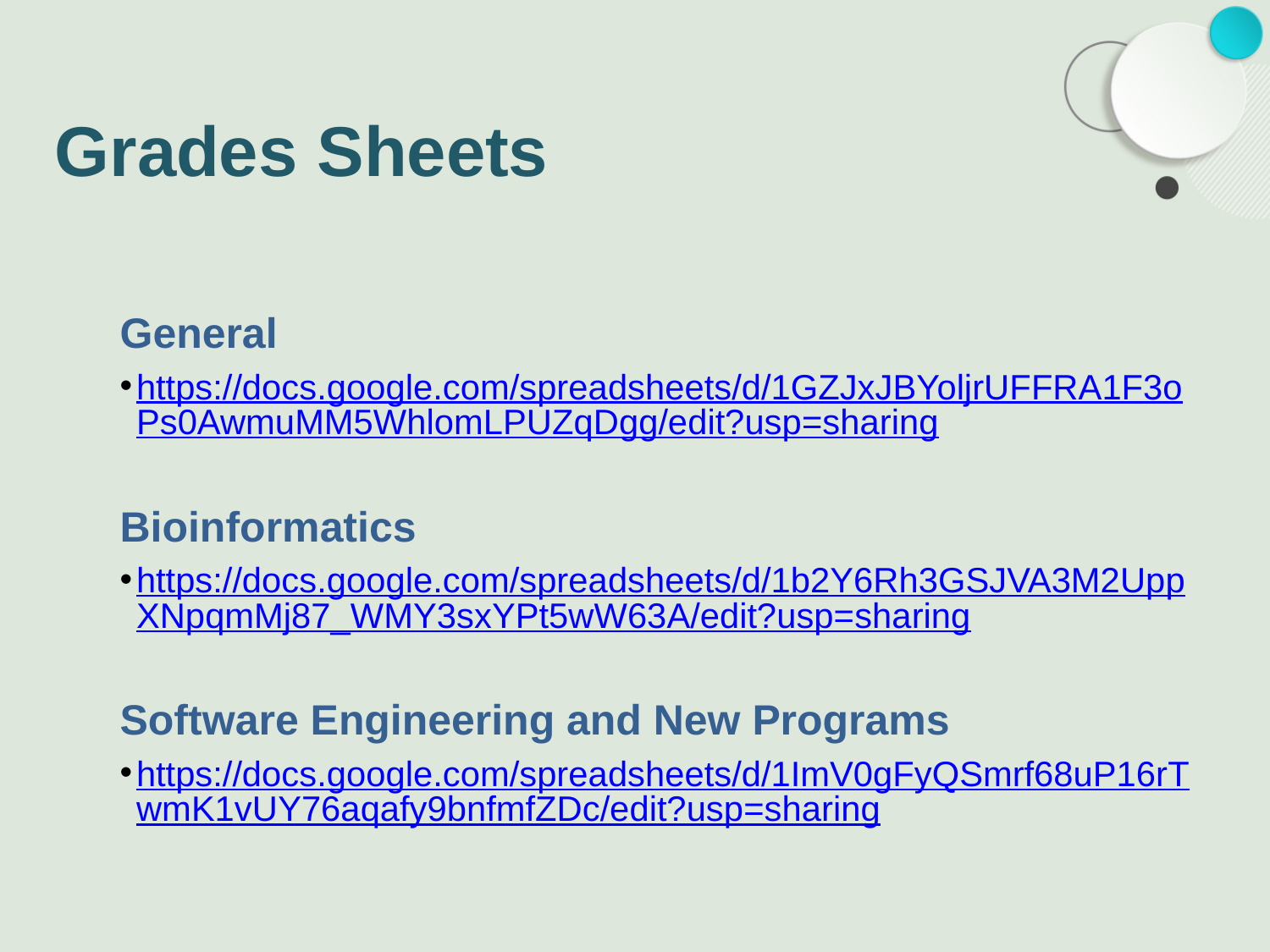

# Grades Sheets
General
https://docs.google.com/spreadsheets/d/1GZJxJBYoljrUFFRA1F3oPs0AwmuMM5WhlomLPUZqDgg/edit?usp=sharing

Bioinformatics
https://docs.google.com/spreadsheets/d/1b2Y6Rh3GSJVA3M2UppXNpqmMj87_WMY3sxYPt5wW63A/edit?usp=sharing

Software Engineering and New Programs
https://docs.google.com/spreadsheets/d/1ImV0gFyQSmrf68uP16rTwmK1vUY76aqafy9bnfmfZDc/edit?usp=sharing